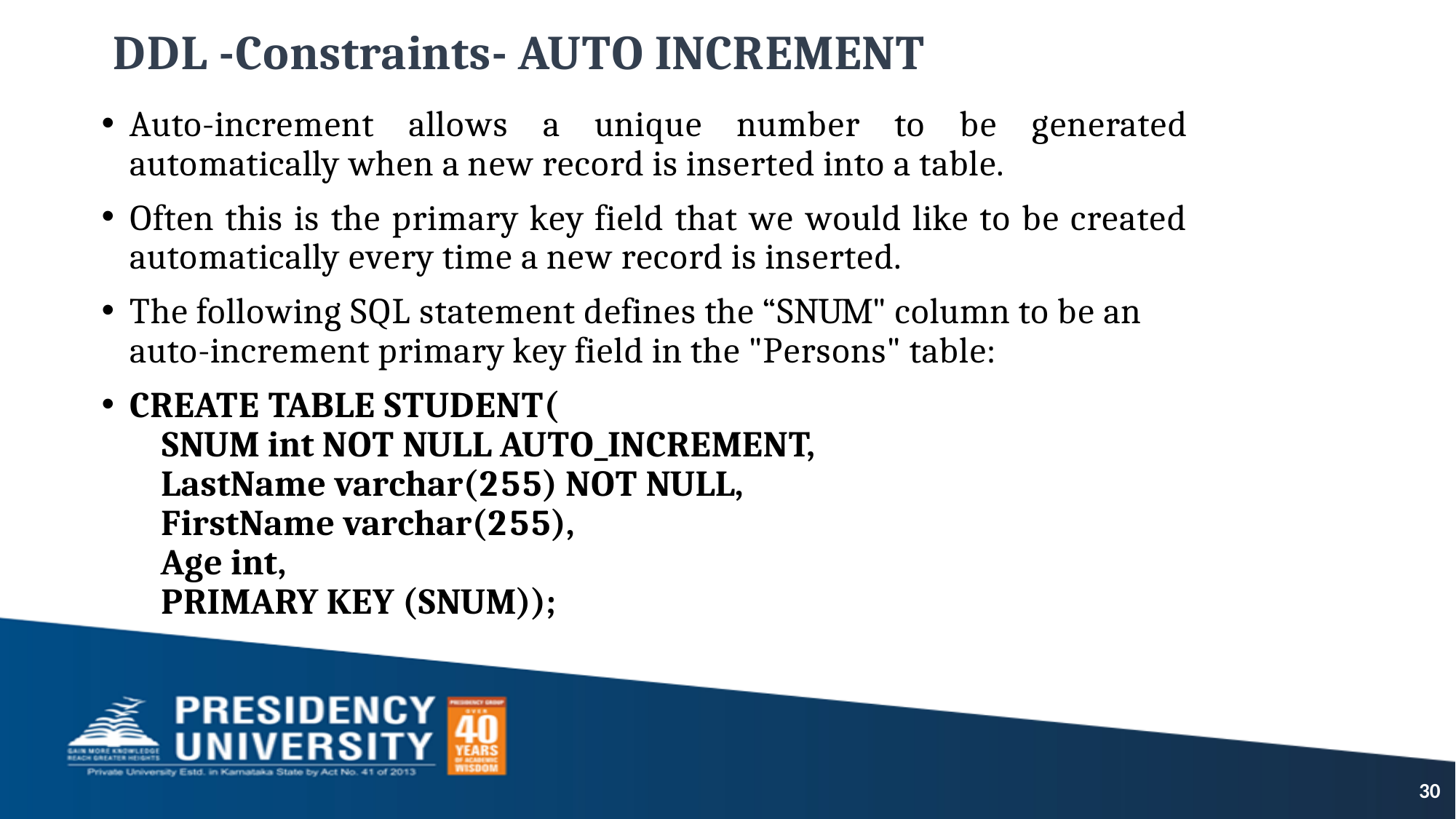

# DDL -Constraints- AUTO INCREMENT
Auto-increment allows a unique number to be generated automatically when a new record is inserted into a table.
Often this is the primary key field that we would like to be created automatically every time a new record is inserted.
The following SQL statement defines the “SNUM" column to be an auto-increment primary key field in the "Persons" table:
CREATE TABLE STUDENT(
    SNUM int NOT NULL AUTO_INCREMENT,
    LastName varchar(255) NOT NULL,
    FirstName varchar(255),
    Age int,
    PRIMARY KEY (SNUM));
30